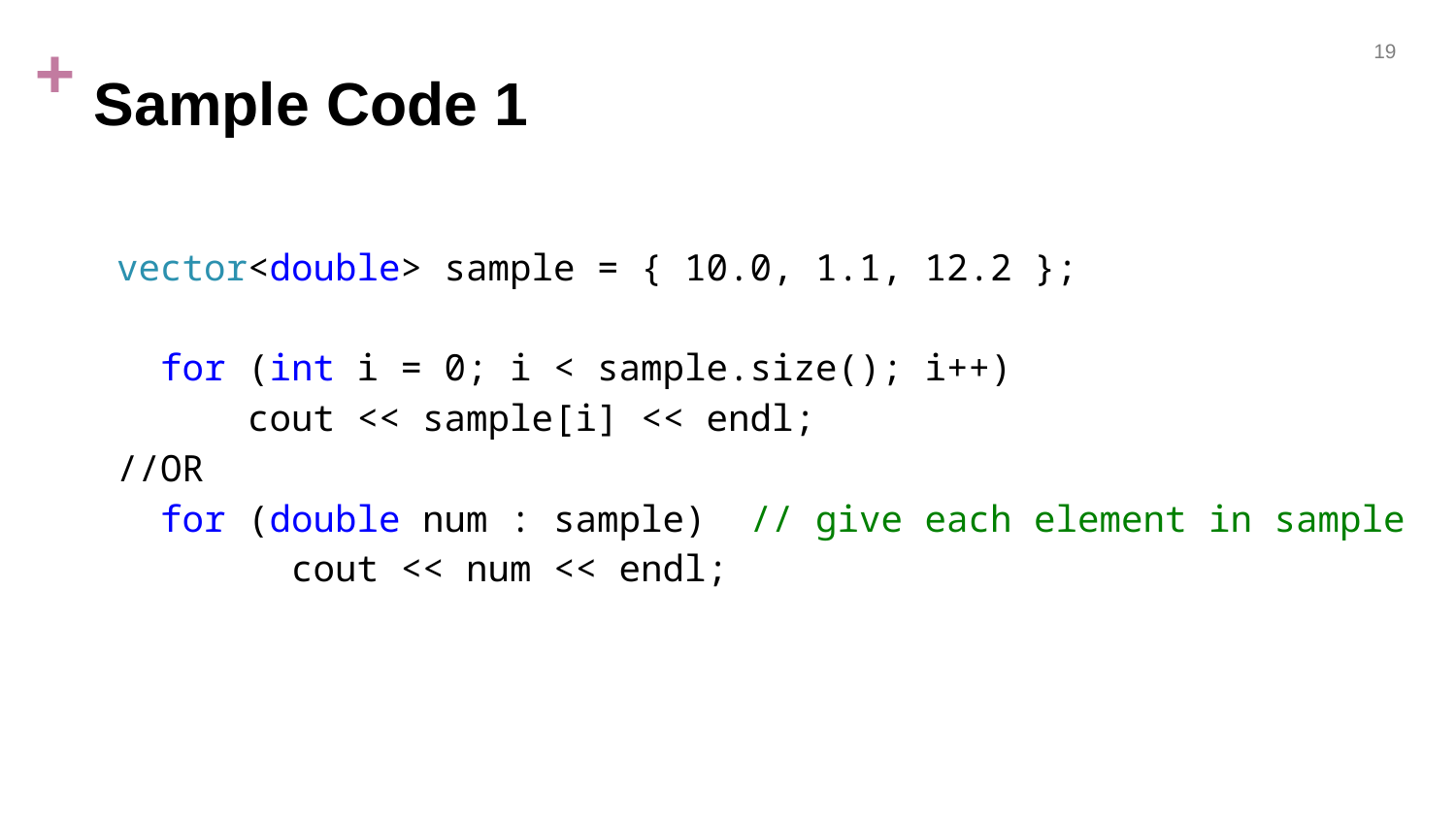

19
# Sample Code 1
vector<double> sample = { 10.0, 1.1, 12.2 };

  for (int i = 0; i < sample.size(); i++)
      cout << sample[i] << endl;
//OR
  for (double num : sample)  // give each element in sample
        cout << num << endl;